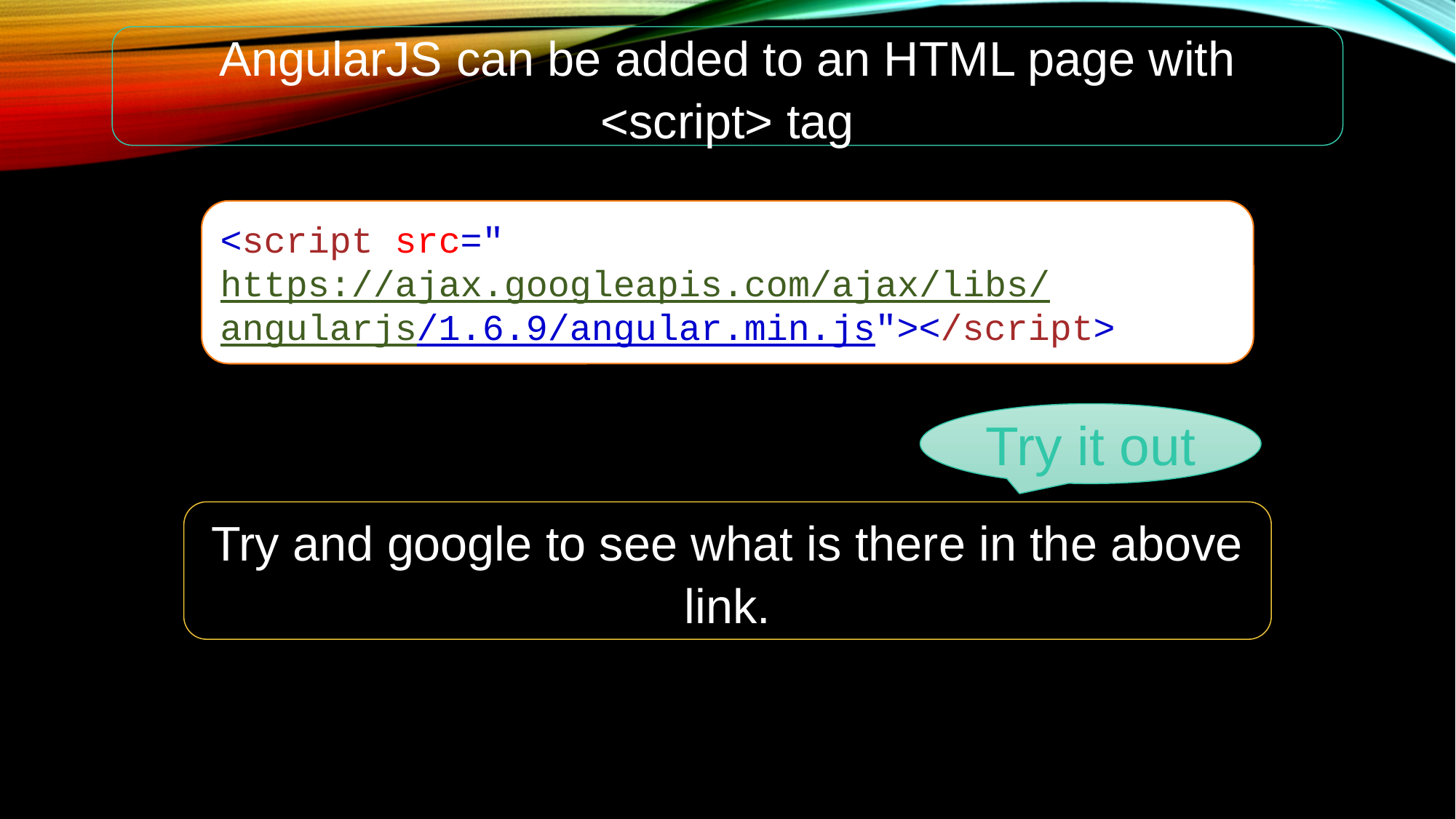

AngularJS can be added to an HTML page with <script> tag
<script src="https://ajax.googleapis.com/ajax/libs/angularjs/1.6.9/angular.min.js"></script>
Try it out
Try and google to see what is there in the above link.